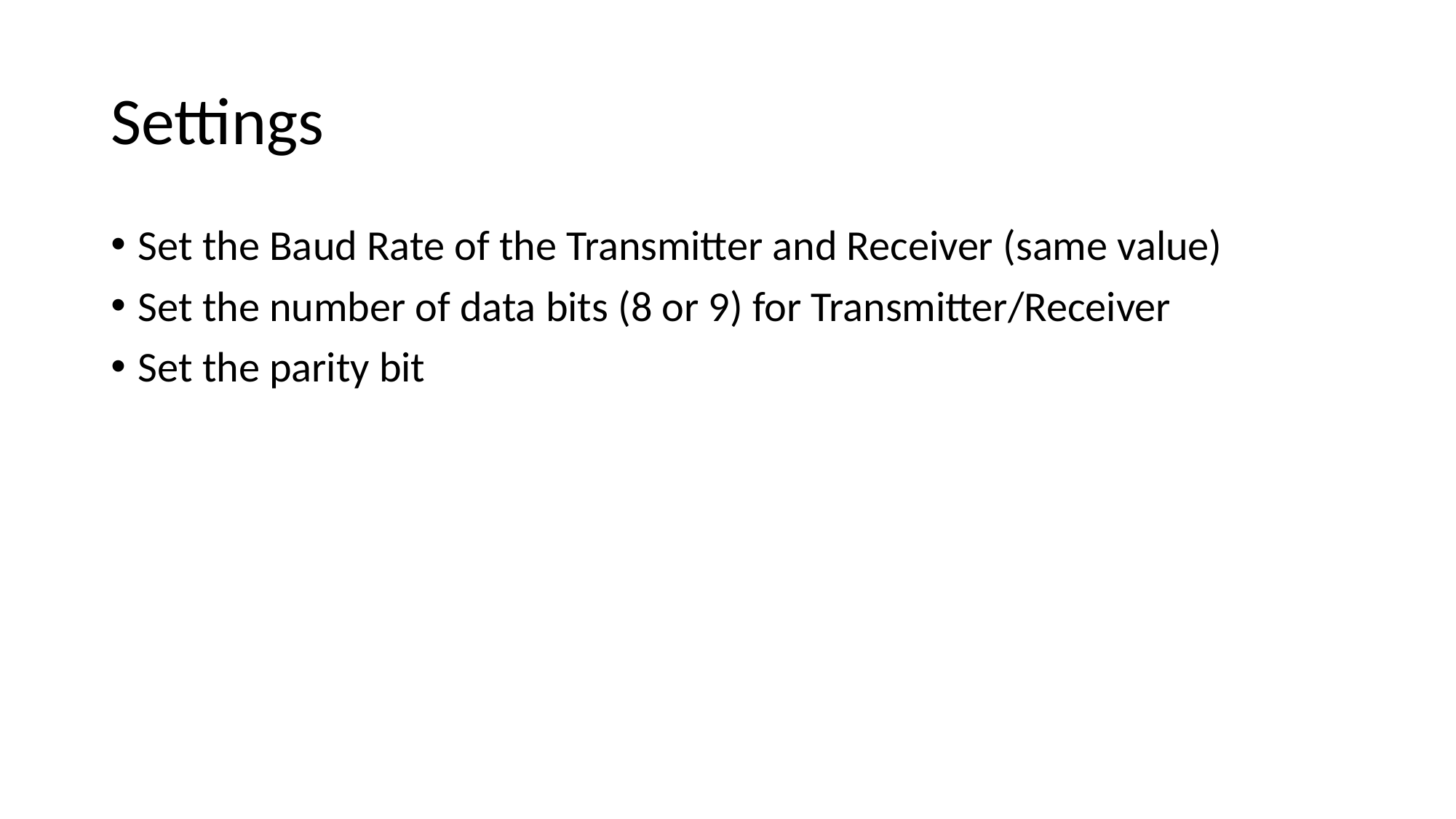

# Settings
Set the Baud Rate of the Transmitter and Receiver (same value)
Set the number of data bits (8 or 9) for Transmitter/Receiver
Set the parity bit